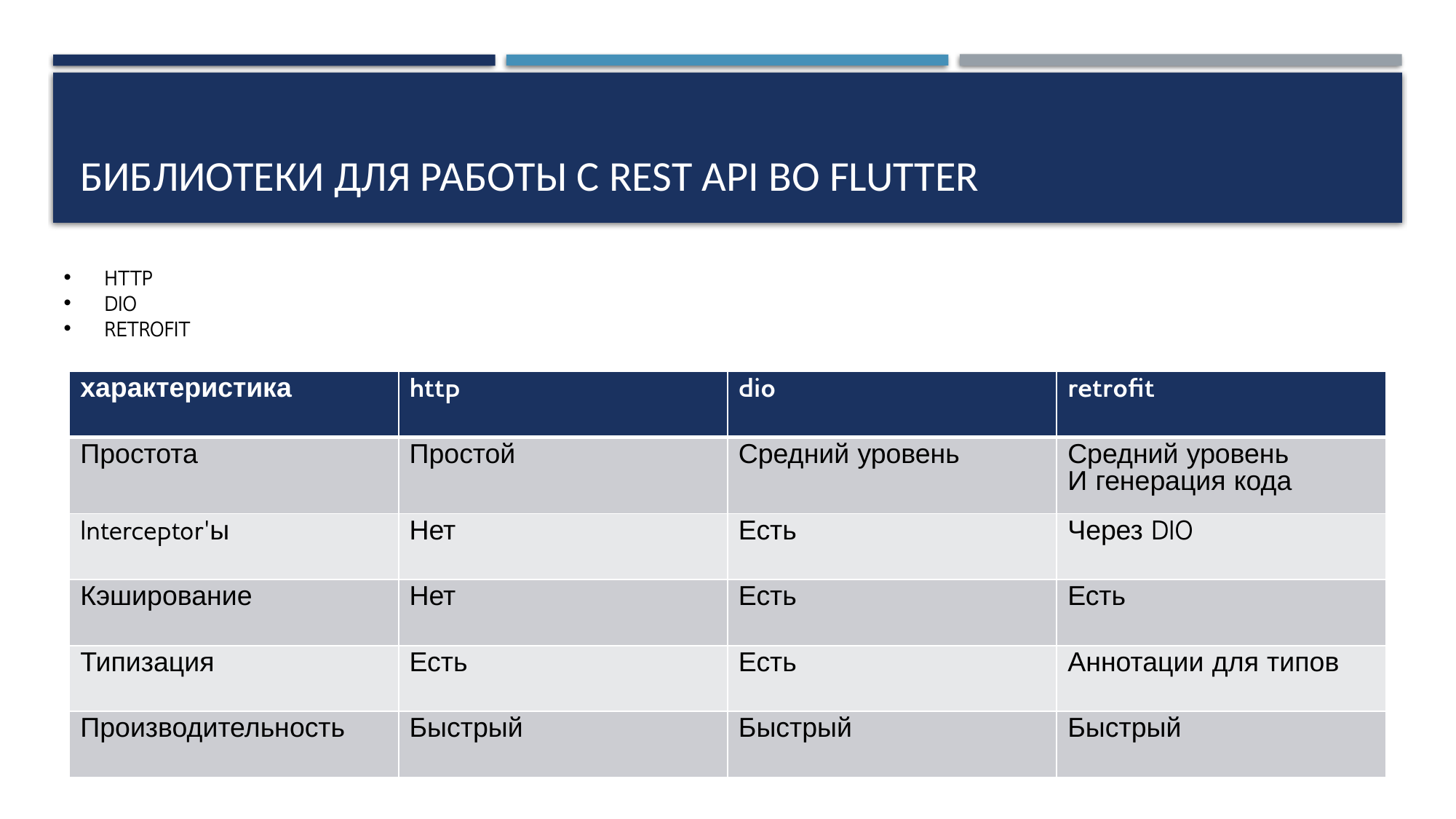

# Библиотеки для работы с rest api во flutter
HTTP
DIO
RETROFIT
| характеристика | http | dio | retrofit |
| --- | --- | --- | --- |
| Простота | Простой | Средний уровень | Средний уровень И генерация кода |
| Interceptor'ы | Нет | Есть | Через DIO |
| Кэширование | Нет | Есть | Есть |
| Типизация | Есть | Есть | Аннотации для типов |
| Производительность | Быстрый | Быстрый | Быстрый |